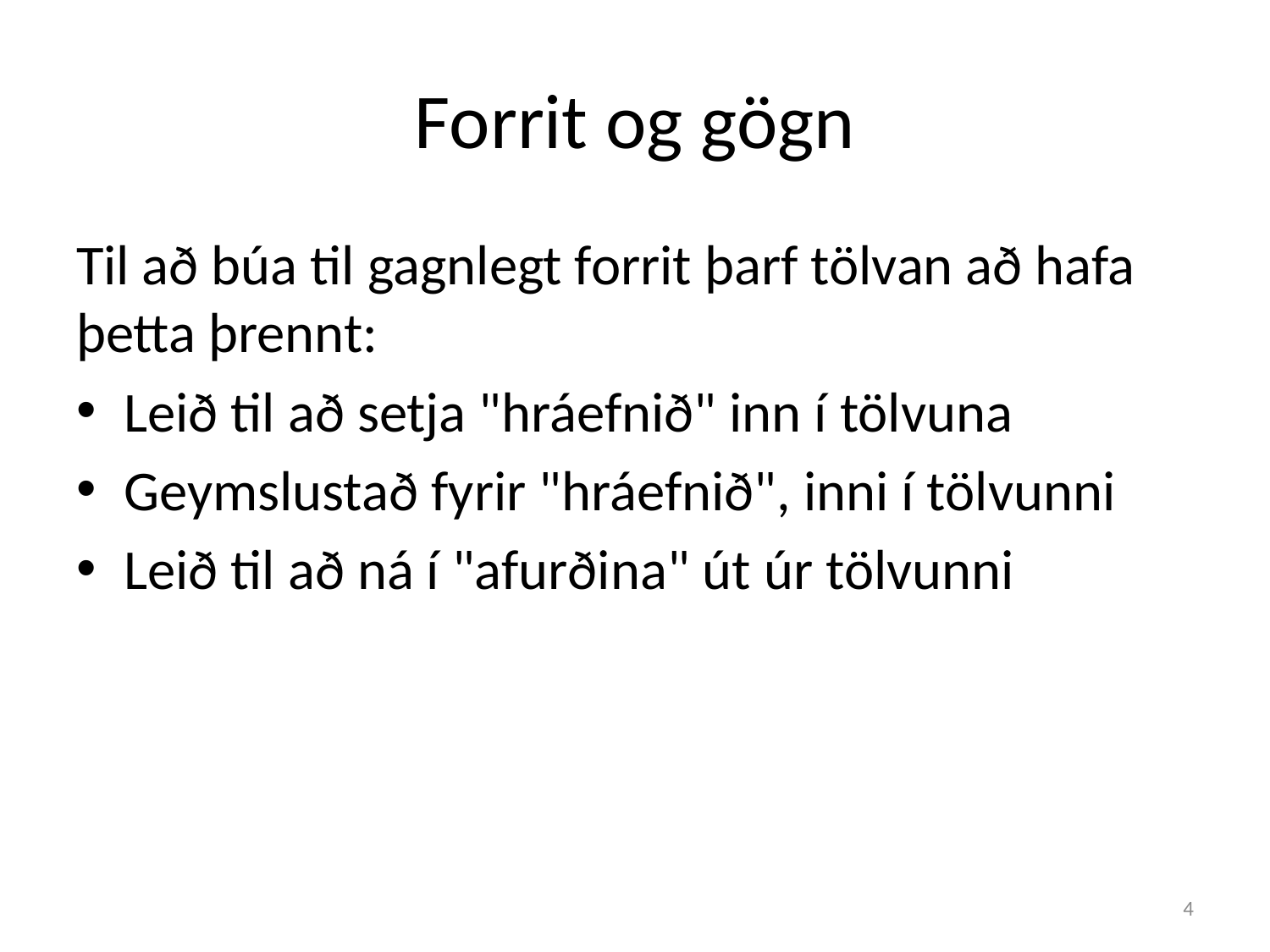

# Forrit og gögn
Til að búa til gagnlegt forrit þarf tölvan að hafa þetta þrennt:
Leið til að setja "hráefnið" inn í tölvuna
Geymslustað fyrir "hráefnið", inni í tölvunni
Leið til að ná í "afurðina" út úr tölvunni

4